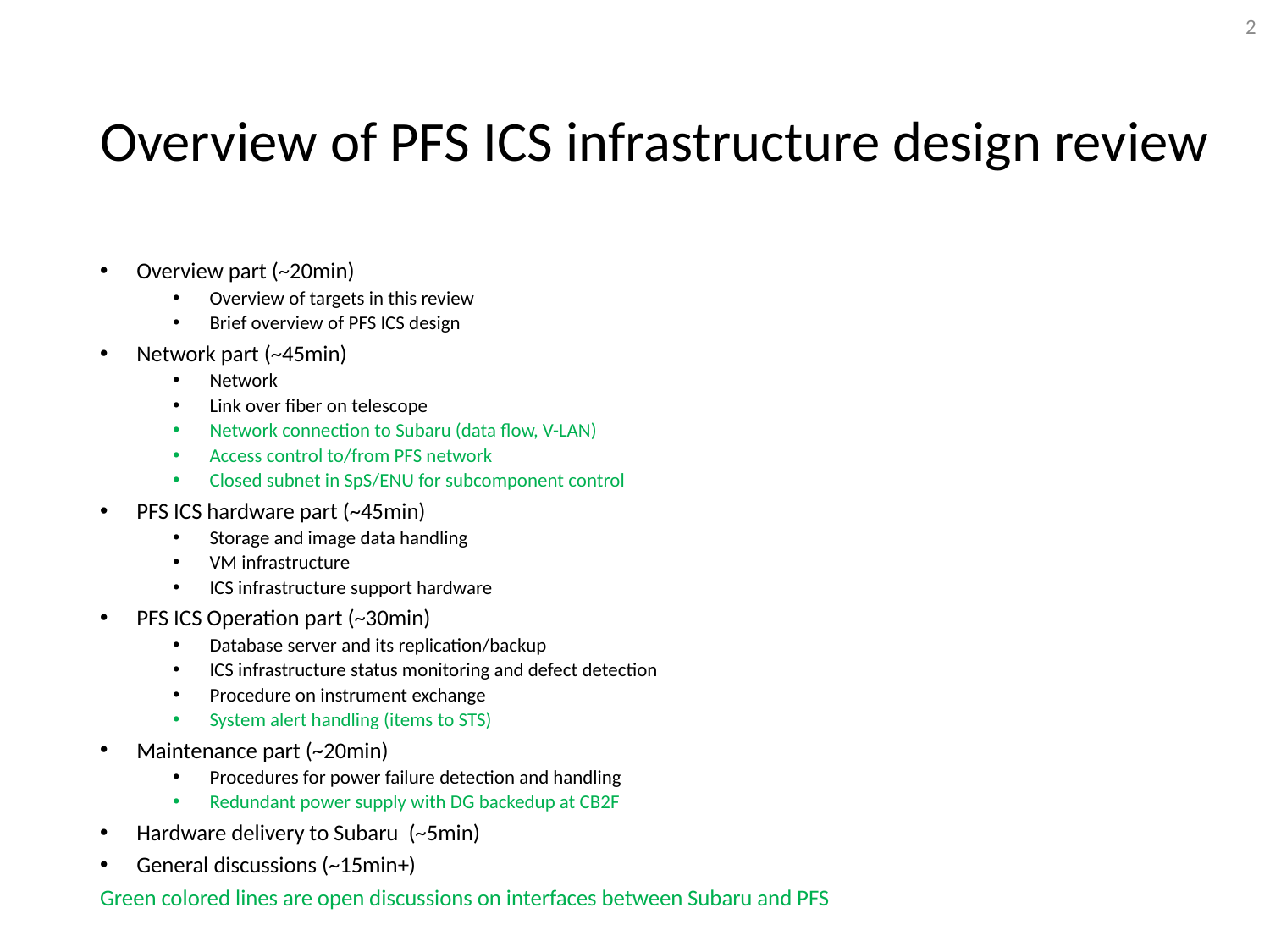

2
# Overview of PFS ICS infrastructure design review
Overview part (~20min)
Overview of targets in this review
Brief overview of PFS ICS design
Network part (~45min)
Network
Link over fiber on telescope
Network connection to Subaru (data flow, V-LAN)
Access control to/from PFS network
Closed subnet in SpS/ENU for subcomponent control
PFS ICS hardware part (~45min)
Storage and image data handling
VM infrastructure
ICS infrastructure support hardware
PFS ICS Operation part (~30min)
Database server and its replication/backup
ICS infrastructure status monitoring and defect detection
Procedure on instrument exchange
System alert handling (items to STS)
Maintenance part (~20min)
Procedures for power failure detection and handling
Redundant power supply with DG backedup at CB2F
Hardware delivery to Subaru  (~5min)
General discussions (~15min+)
Green colored lines are open discussions on interfaces between Subaru and PFS